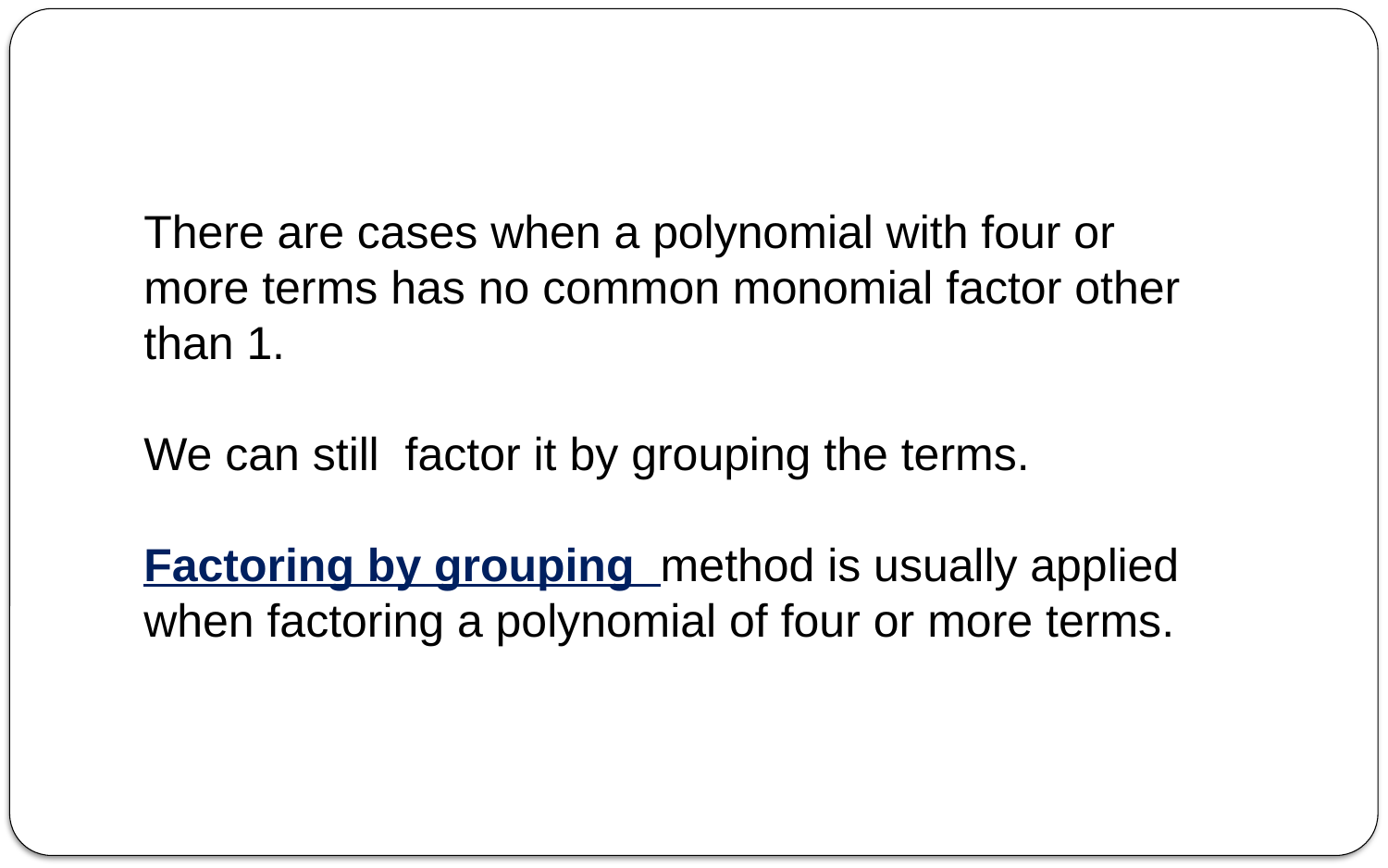

There are cases when a polynomial with four or more terms has no common monomial factor other than 1.

We can still  factor it by grouping the terms.

Factoring by grouping  method is usually applied when factoring a polynomial of four or more terms.